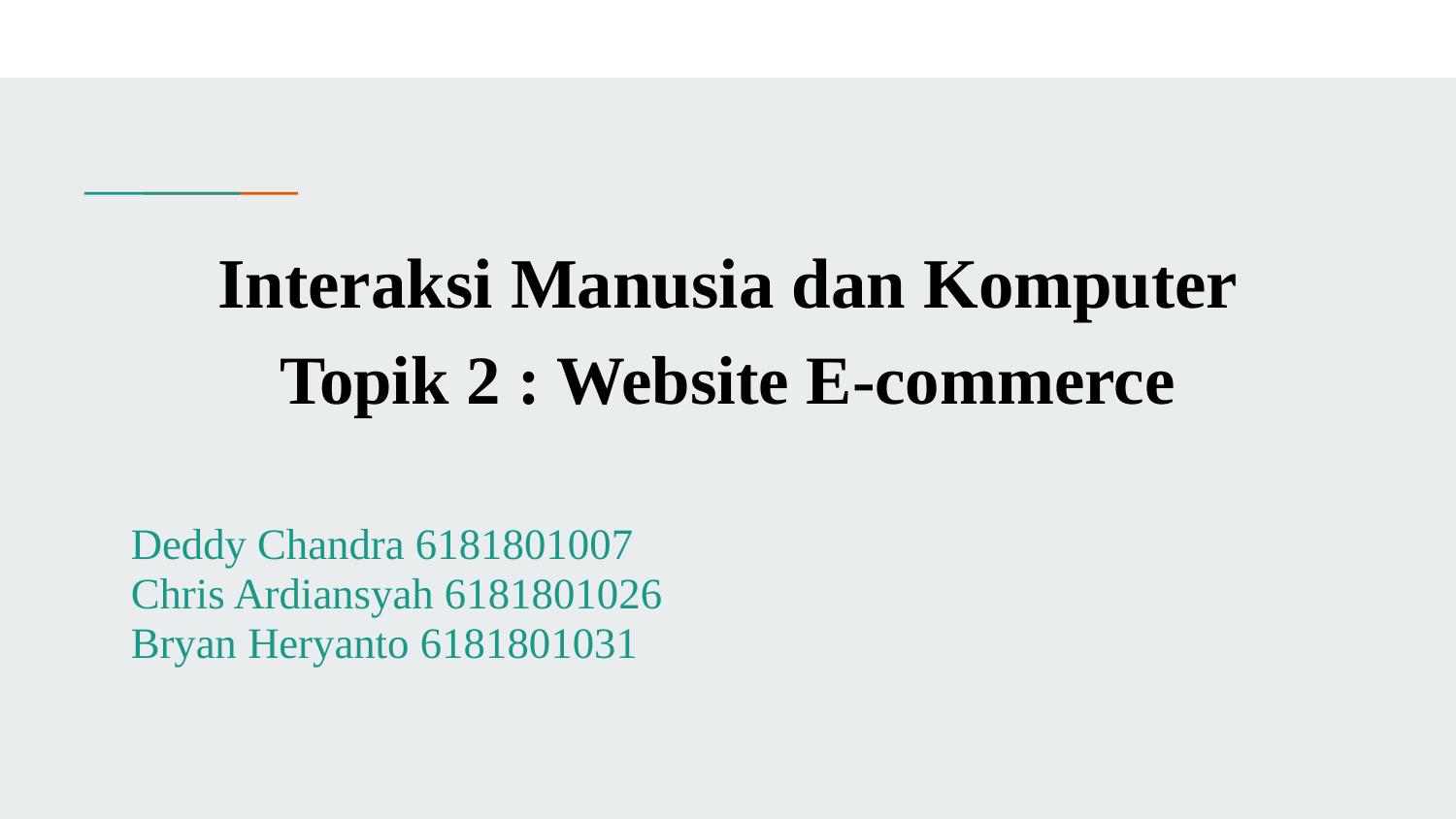

# Interaksi Manusia dan Komputer
Topik 2 : Website E-commerce
Deddy Chandra 6181801007
Chris Ardiansyah 6181801026
Bryan Heryanto 6181801031